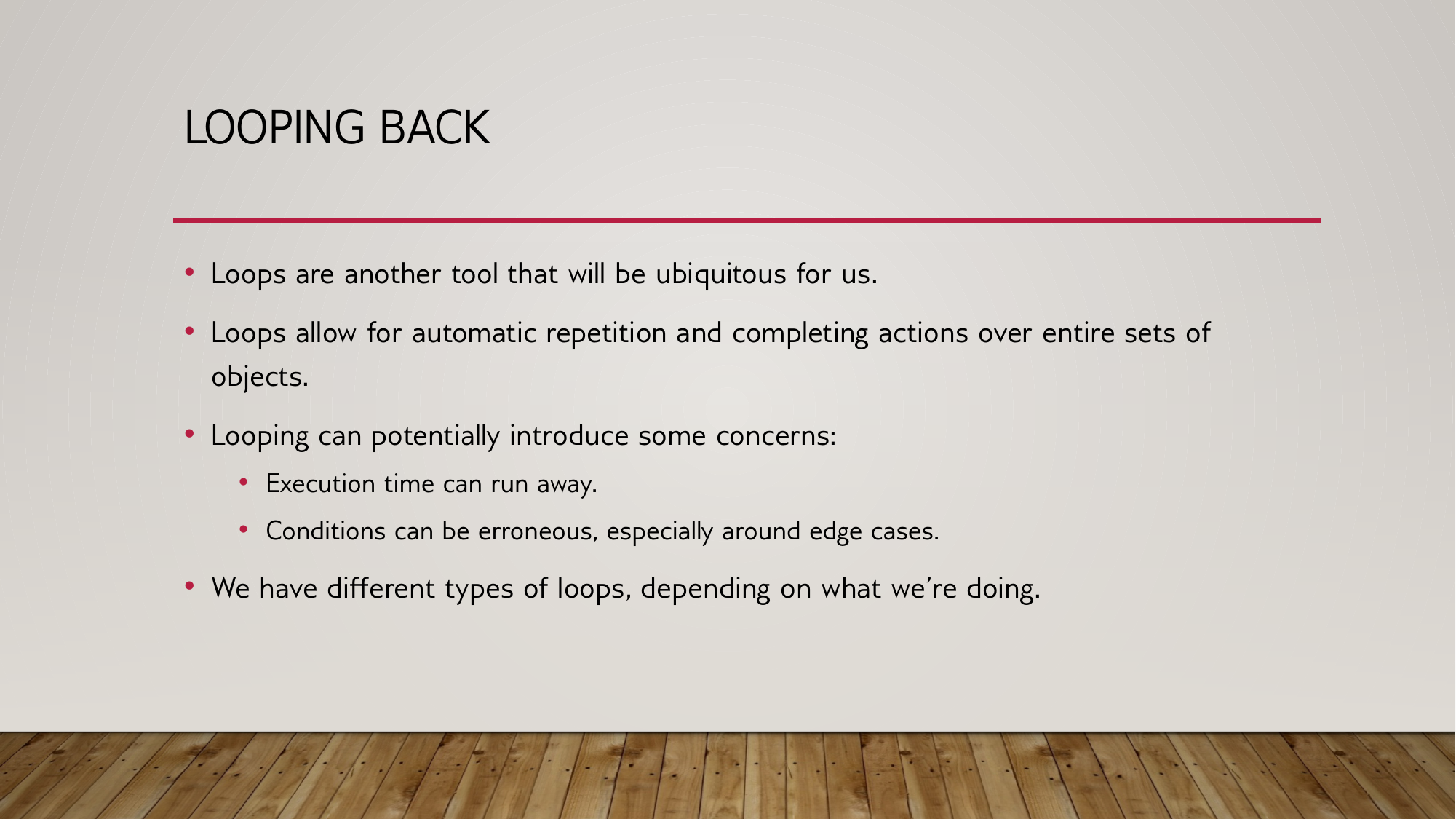

# Looping Back
Loops are another tool that will be ubiquitous for us.
Loops allow for automatic repetition and completing actions over entire sets of objects.
Looping can potentially introduce some concerns:
Execution time can run away.
Conditions can be erroneous, especially around edge cases.
We have different types of loops, depending on what we’re doing.